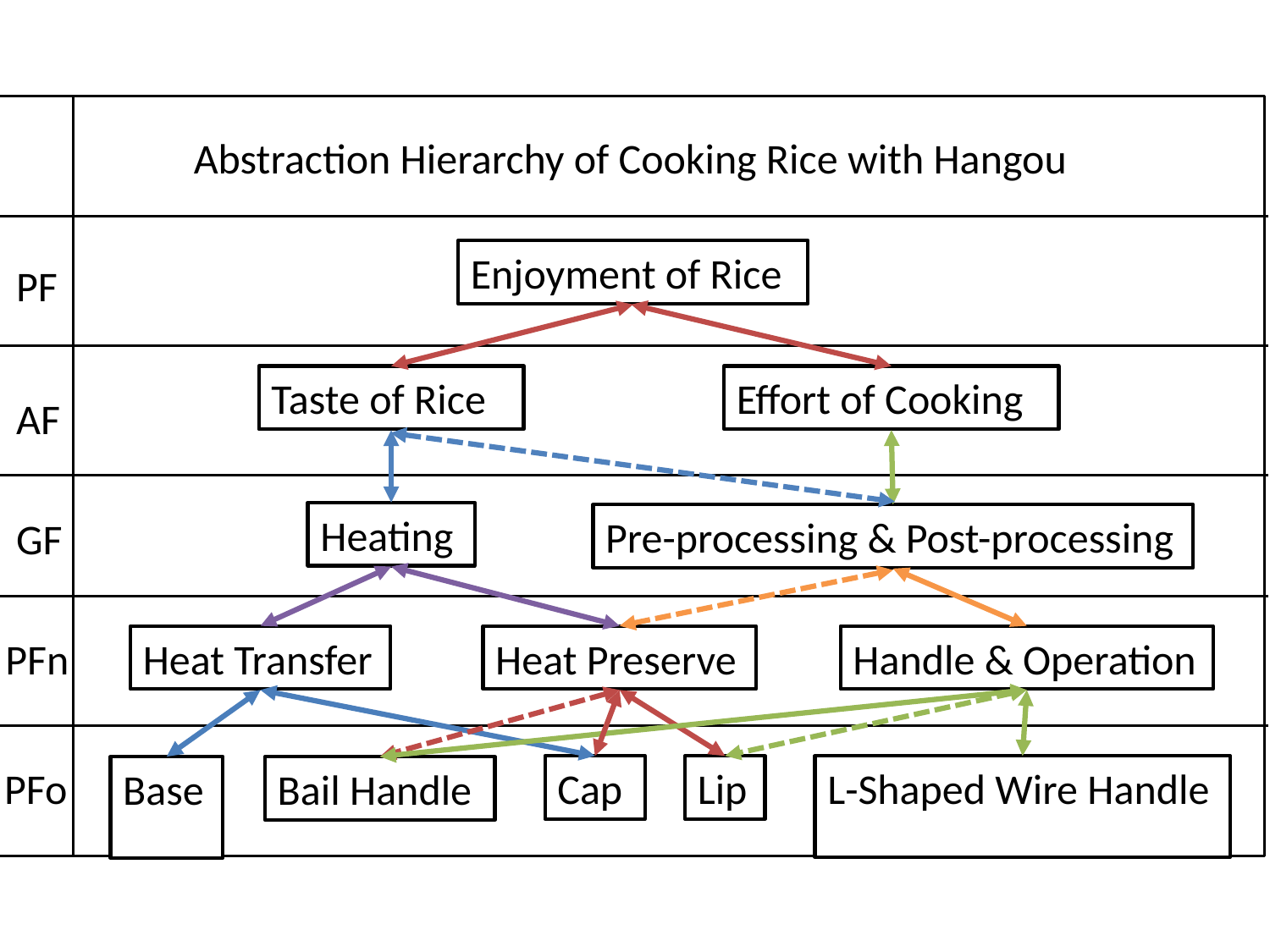

Abstraction Hierarchy of Cooking Rice with Hangou
Enjoyment of Rice
PF
Taste of Rice
Effort of Cooking
AF
Heating
Pre-processing & Post-processing
GF
PFn
Heat Transfer
Heat Preserve
Handle & Operation
Lip
Cap
PFo
L-Shaped Wire Handle
Bail Handle
Base